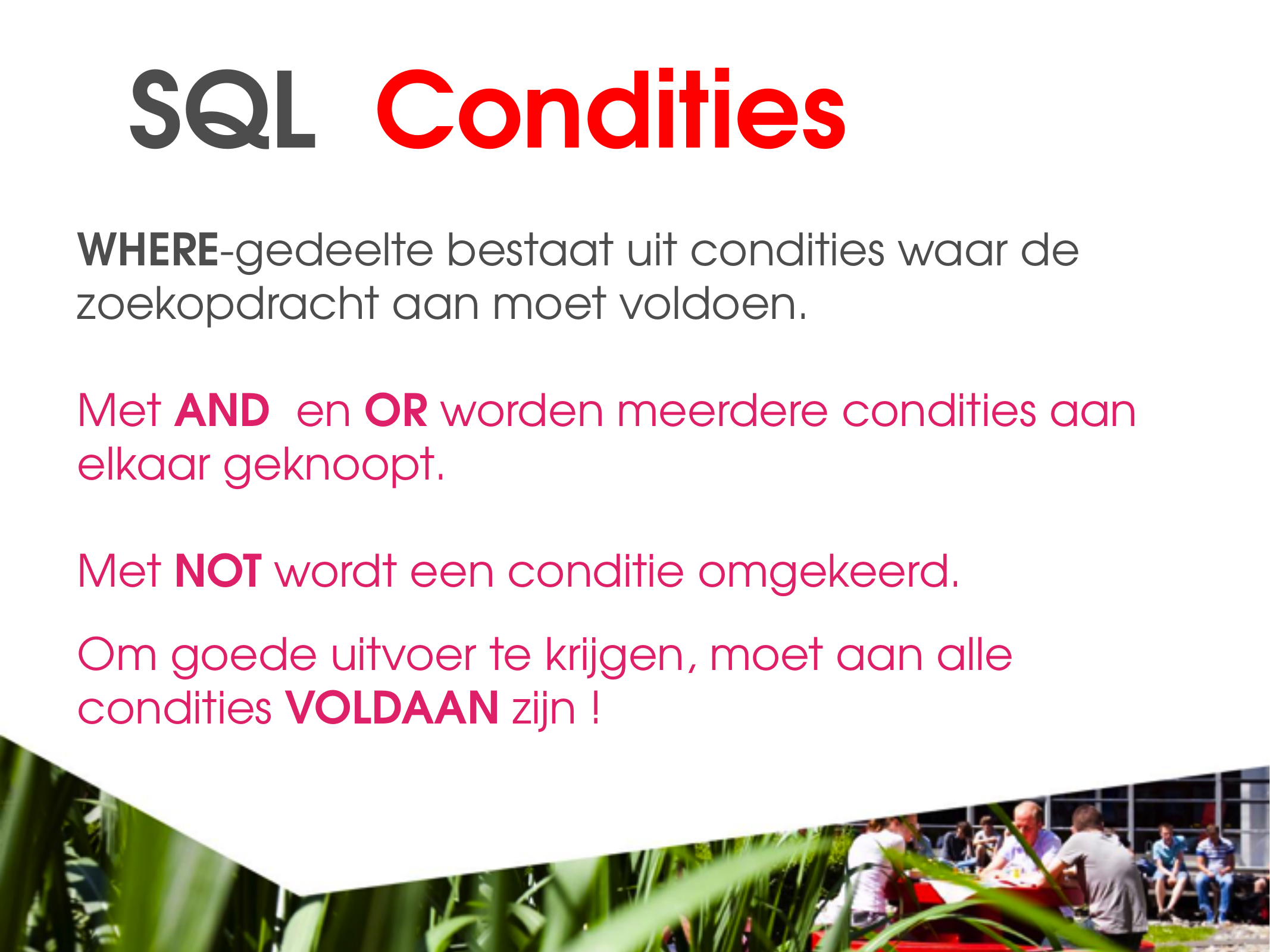

# SQL  Condities
WHERE-gedeelte bestaat uit condities waar de zoekopdracht aan moet voldoen.
Met AND  en OR worden meerdere condities aan elkaar geknoopt.
Met NOT wordt een conditie omgekeerd.
Om goede uitvoer te krijgen, moet aan alle condities VOLDAAN zijn !